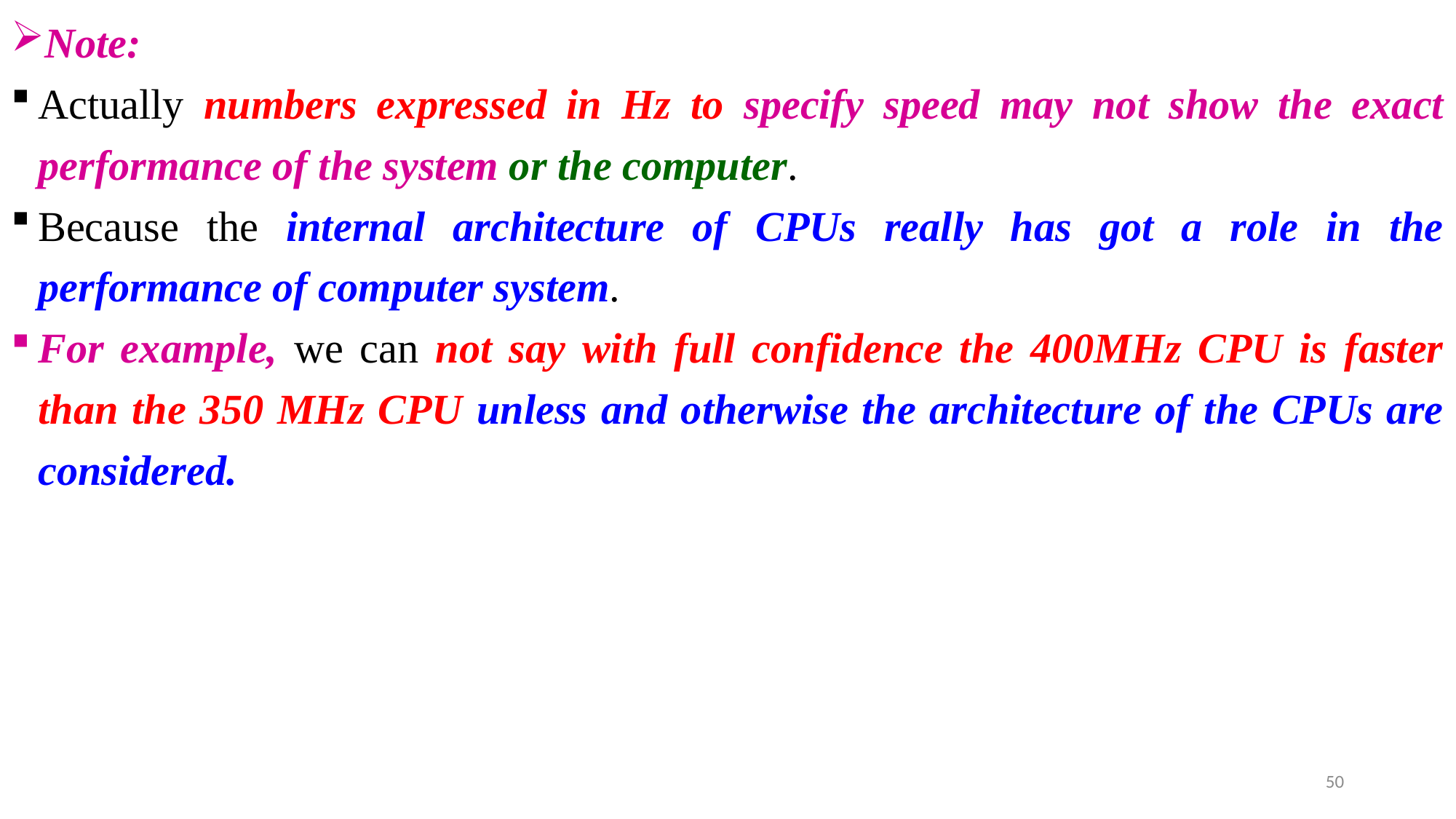

Note:
Actually numbers expressed in Hz to specify speed may not show the exact performance of the system or the computer.
Because the internal architecture of CPUs really has got a role in the performance of computer system.
For example, we can not say with full confidence the 400MHz CPU is faster than the 350 MHz CPU unless and otherwise the architecture of the CPUs are considered.

50